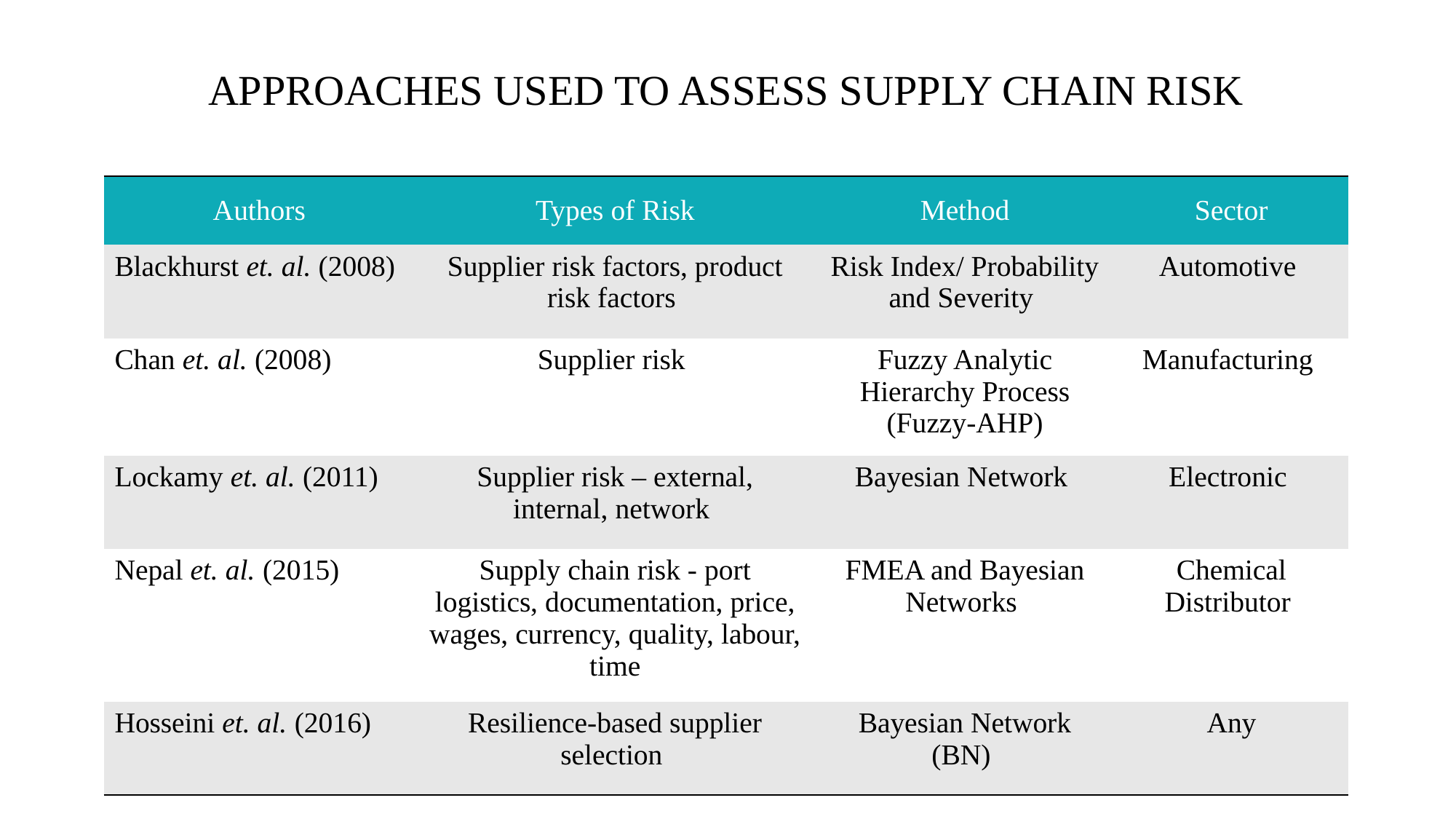

# Approaches used to assess supply chain risk
| Authors | Types of Risk | Method | Sector |
| --- | --- | --- | --- |
| Blackhurst et. al. (2008) | Supplier risk factors, product risk factors | Risk Index/ Probability and Severity | Automotive |
| Chan et. al. (2008) | Supplier risk | Fuzzy Analytic Hierarchy Process (Fuzzy-AHP) | Manufacturing |
| Lockamy et. al. (2011) | Supplier risk – external, internal, network | Bayesian Network | Electronic |
| Nepal et. al. (2015) | Supply chain risk - port logistics, documentation, price, wages, currency, quality, labour, time | FMEA and Bayesian Networks | Chemical Distributor |
| Hosseini et. al. (2016) | Resilience-based supplier selection | Bayesian Network (BN) | Any |